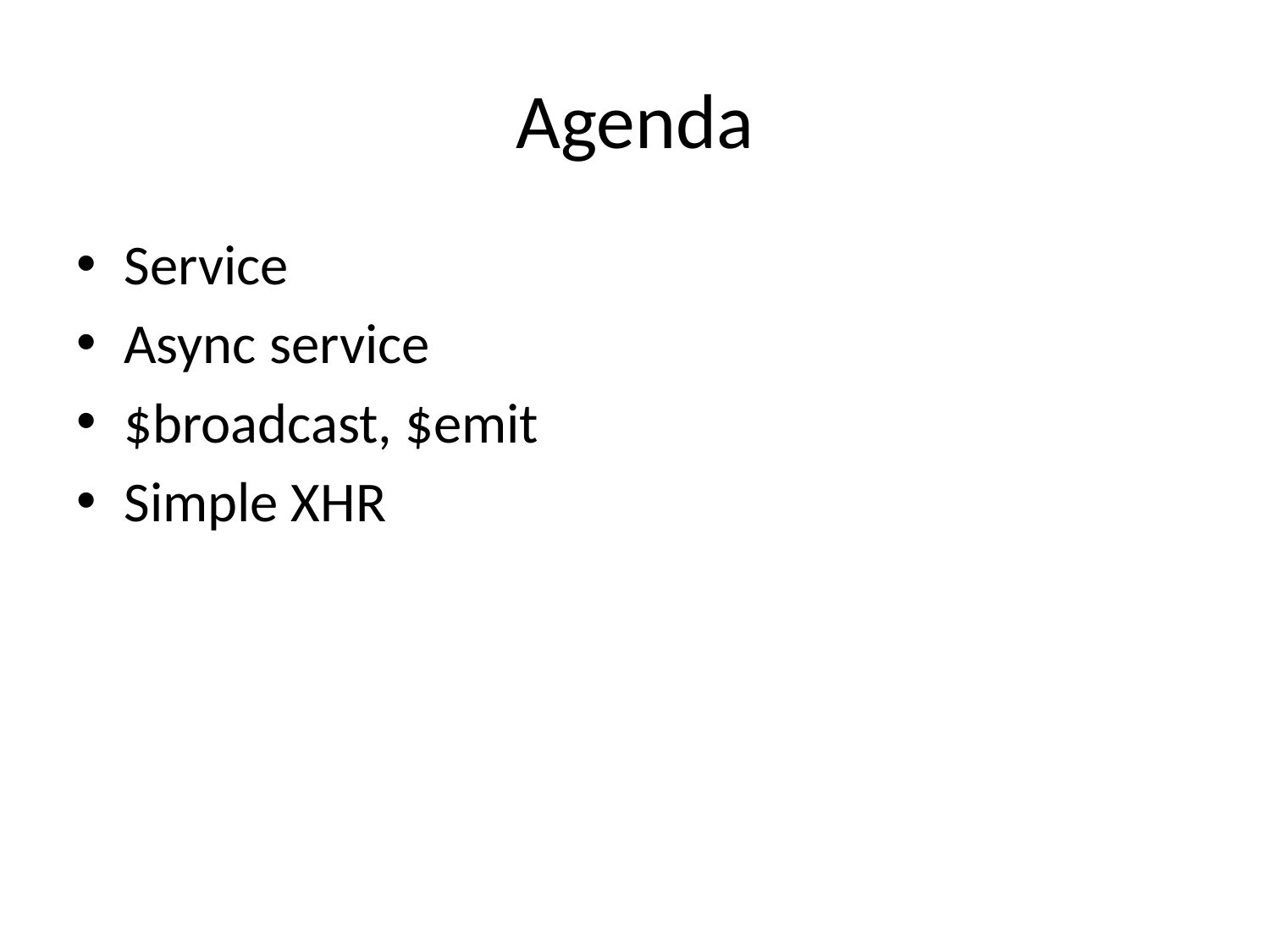

# Agenda
Service
Async service
$broadcast, $emit
Simple XHR